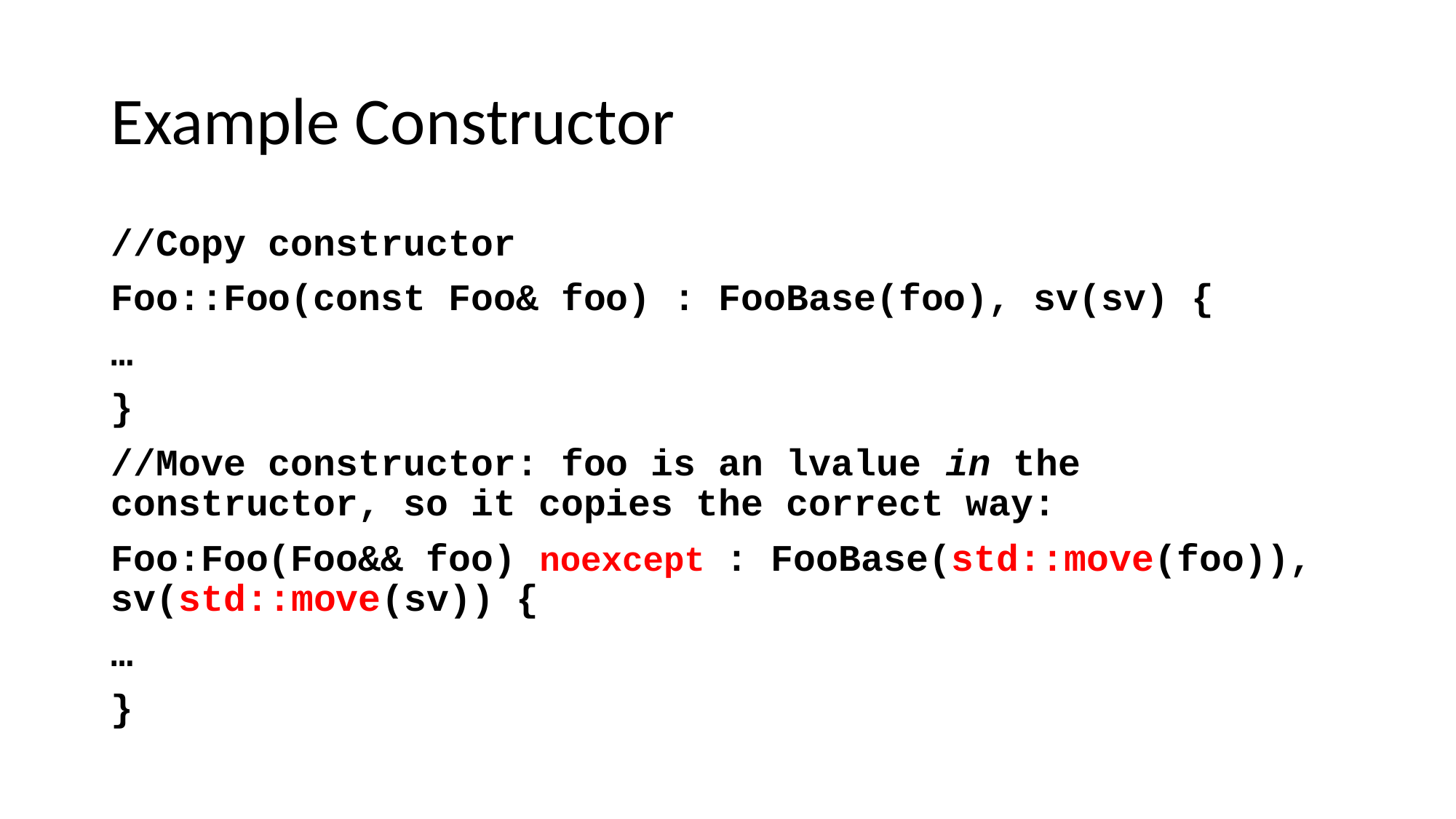

# Example Constructor
//Copy constructor
Foo::Foo(const Foo& foo) : FooBase(foo), sv(sv) {
…
}
//Move constructor: foo is an lvalue in the constructor, so it copies the correct way:
Foo:Foo(Foo&& foo) noexcept : FooBase(std::move(foo)), sv(std::move(sv)) {
…
}